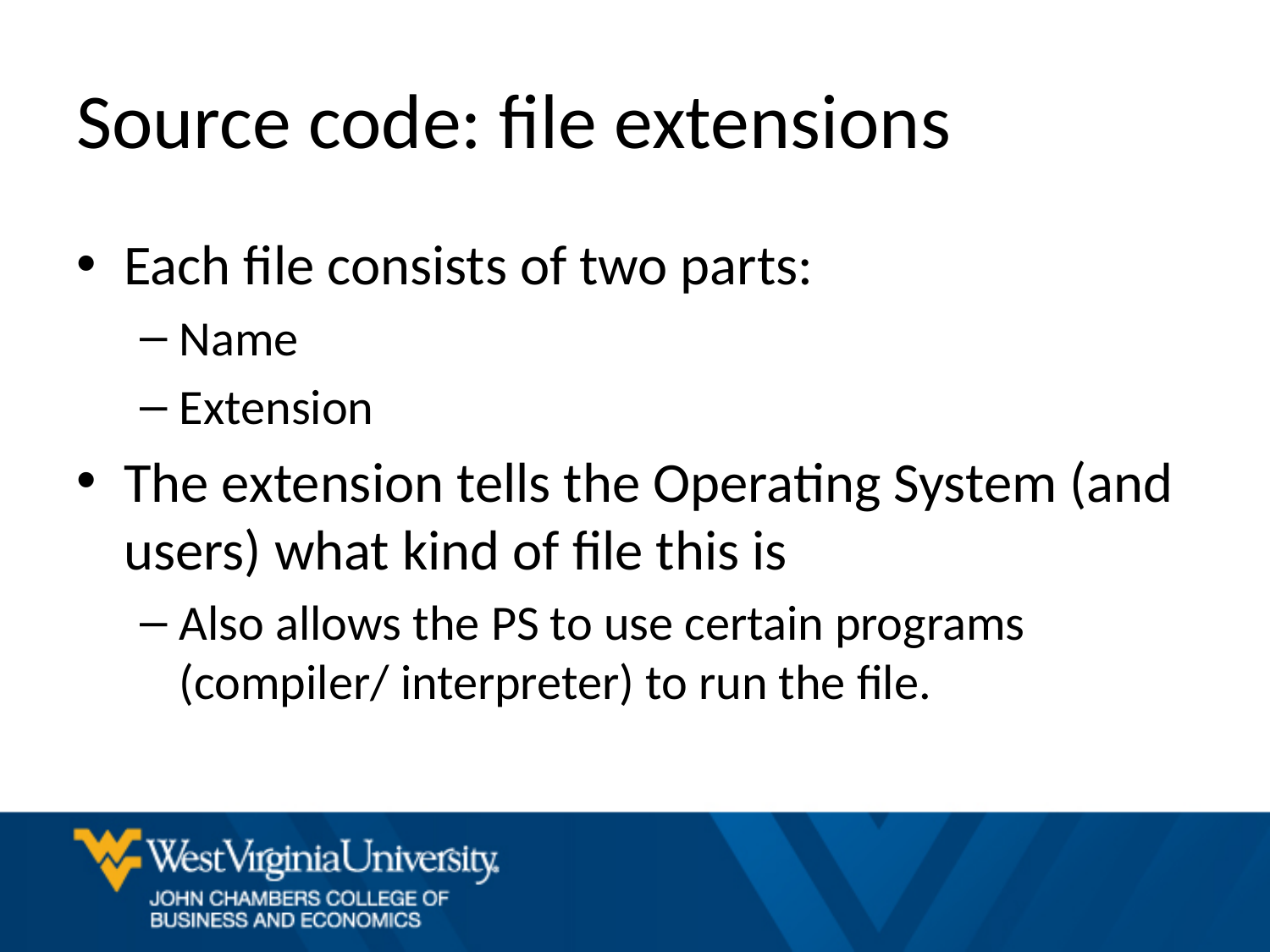

# Source code: file extensions
Each file consists of two parts:
Name
Extension
The extension tells the Operating System (and users) what kind of file this is
Also allows the PS to use certain programs (compiler/ interpreter) to run the file.